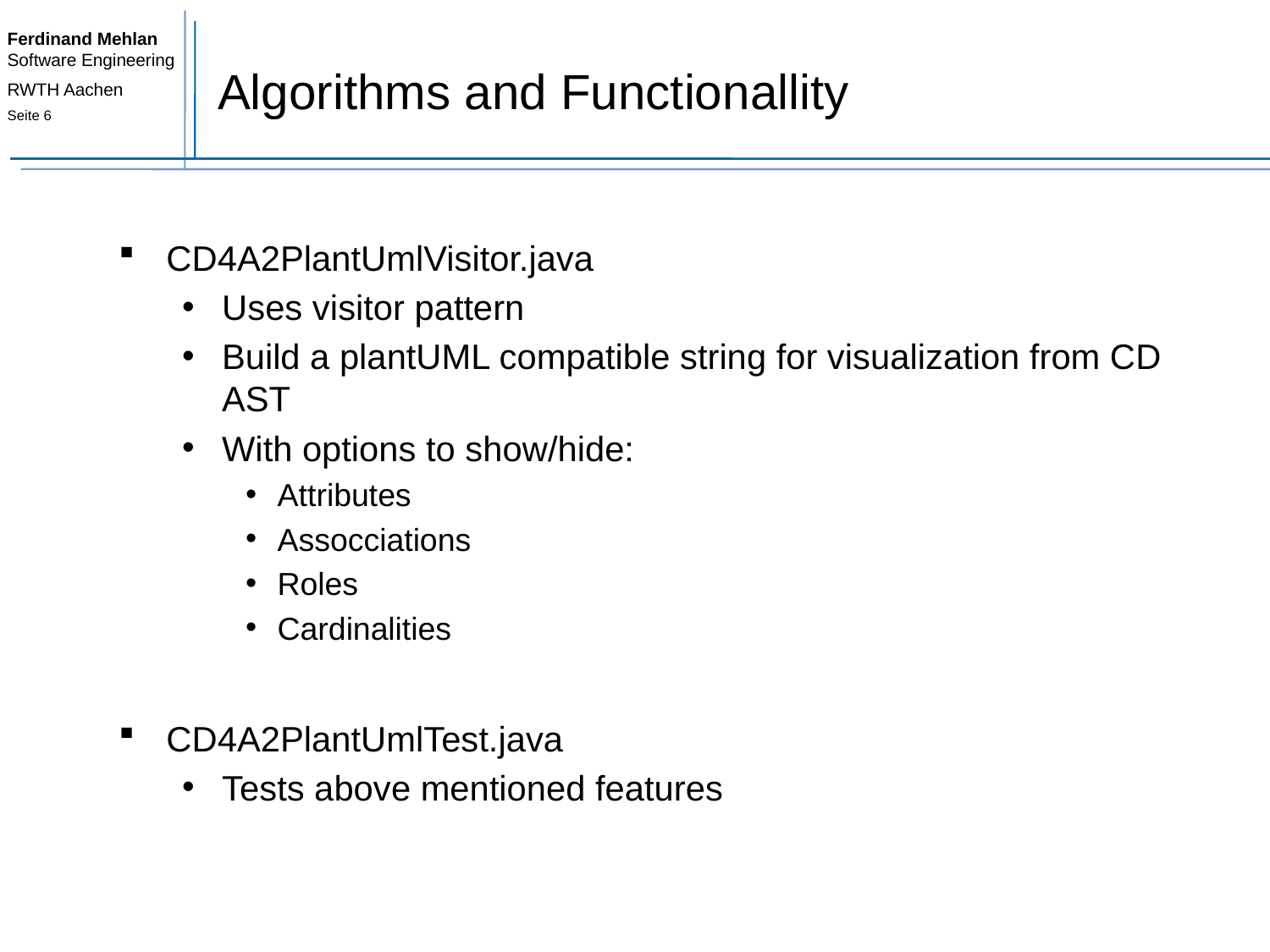

# Algorithms and Functionallity

CD4A2PlantUmlVisitor.java
Uses visitor pattern
Build a plantUML compatible string for visualization from CD AST
With options to show/hide:
Attributes
Assocciations
Roles
Cardinalities

CD4A2PlantUmlTest.java
Tests above mentioned features